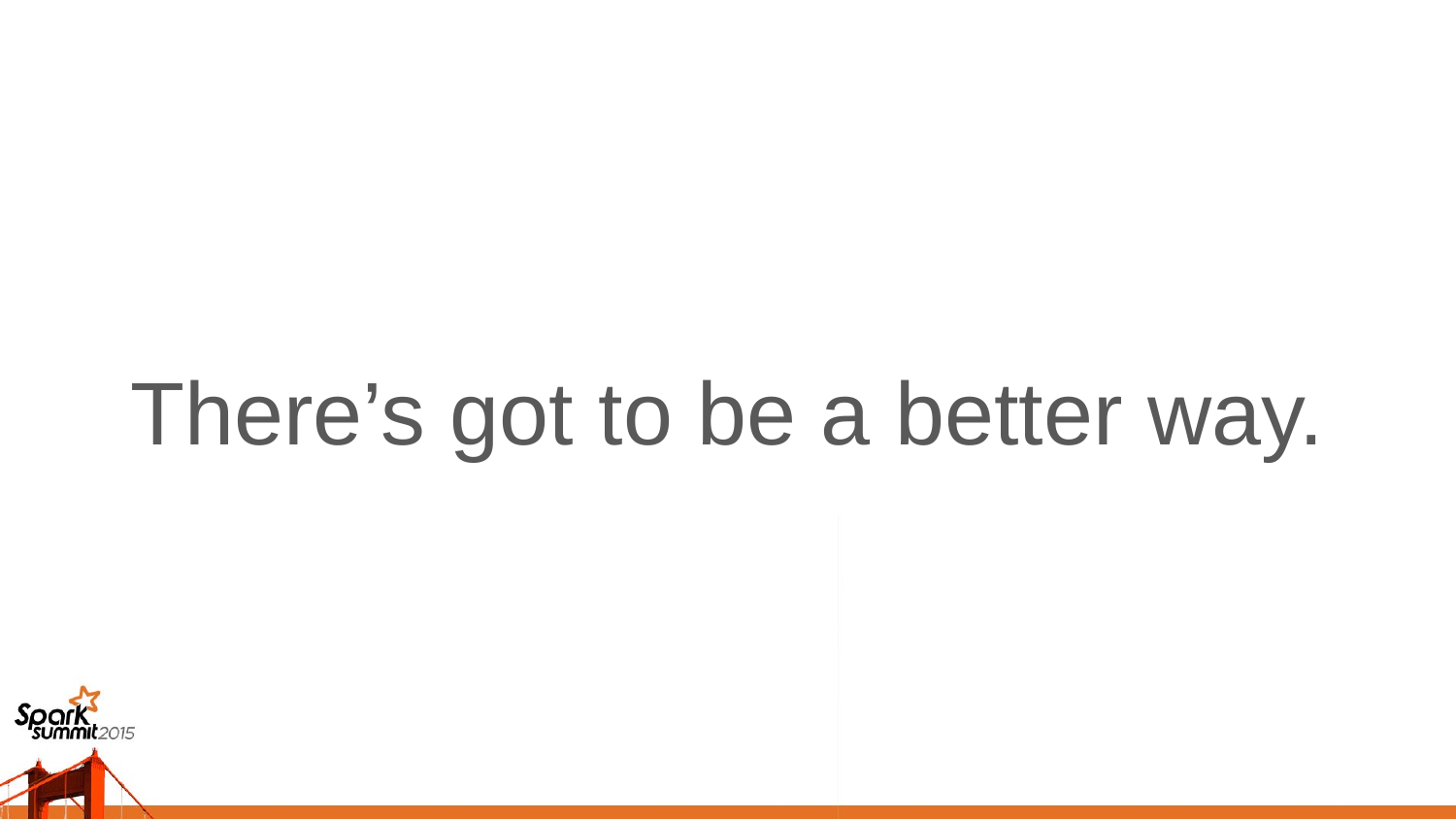

# There’s got to be a better way.
17